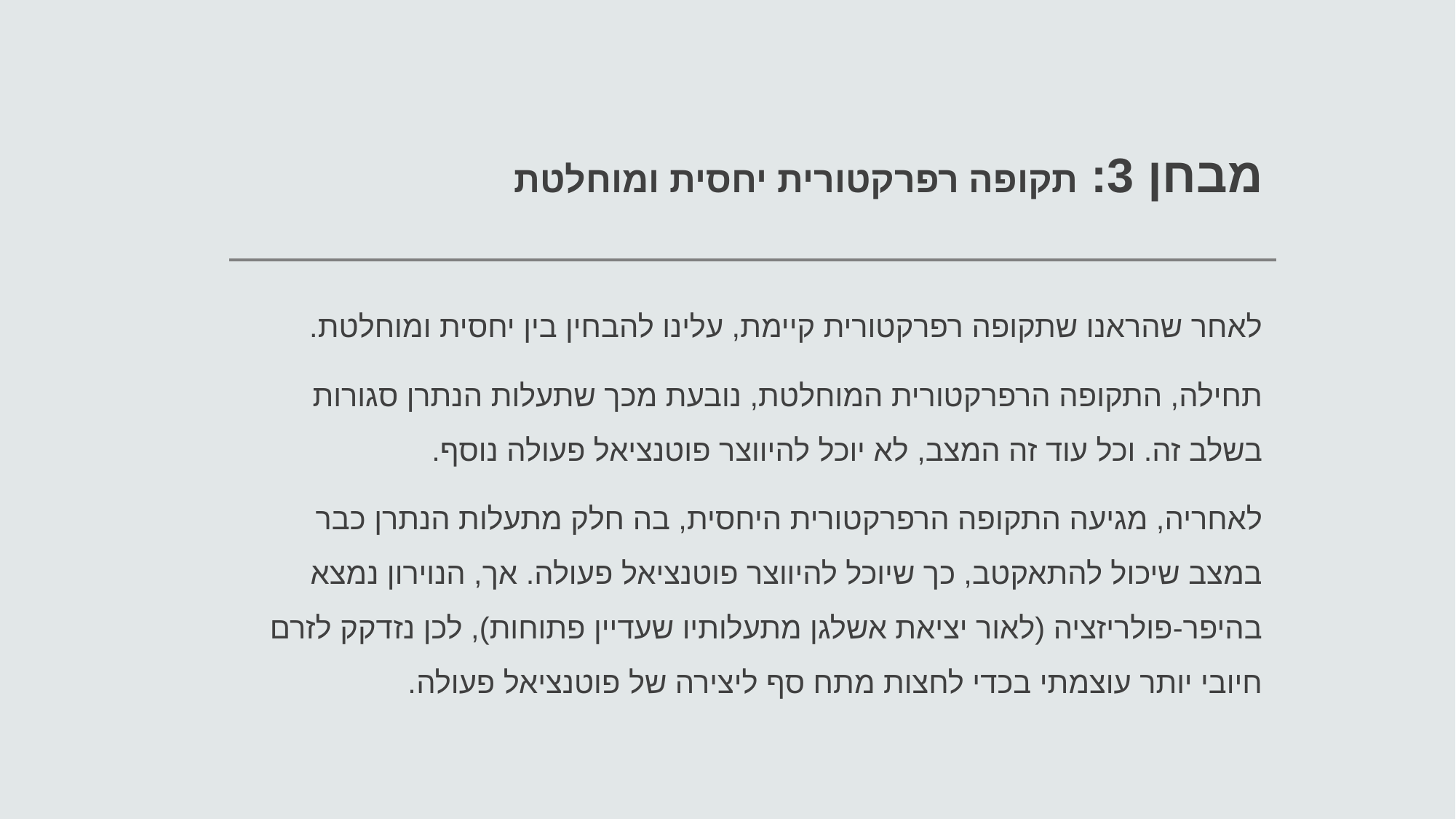

# מבחן 3: תקופה רפרקטורית יחסית ומוחלטת
לאחר שהראנו שתקופה רפרקטורית קיימת, עלינו להבחין בין יחסית ומוחלטת.
תחילה, התקופה הרפרקטורית המוחלטת, נובעת מכך שתעלות הנתרן סגורות בשלב זה. וכל עוד זה המצב, לא יוכל להיווצר פוטנציאל פעולה נוסף.
לאחריה, מגיעה התקופה הרפרקטורית היחסית, בה חלק מתעלות הנתרן כבר במצב שיכול להתאקטב, כך שיוכל להיווצר פוטנציאל פעולה. אך, הנוירון נמצא בהיפר-פולריזציה (לאור יציאת אשלגן מתעלותיו שעדיין פתוחות), לכן נזדקק לזרם חיובי יותר עוצמתי בכדי לחצות מתח סף ליצירה של פוטנציאל פעולה.